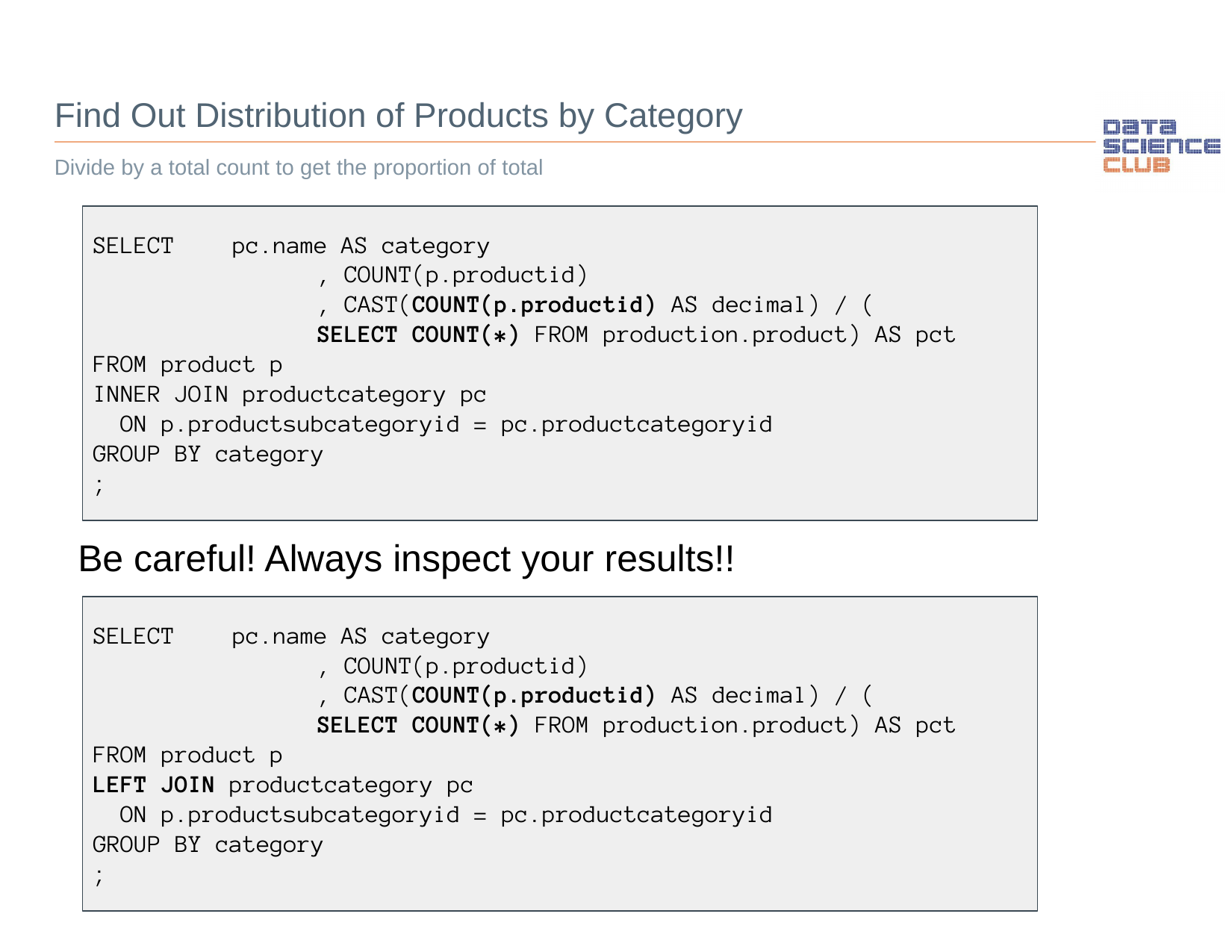

Find Out Distribution of Products by Category
Divide by a total count to get the proportion of total

SELECT 	  pc.name AS category
		, COUNT(p.productid)
		, CAST(COUNT(p.productid) AS decimal) / (
SELECT COUNT(*) FROM production.product) AS pct
FROM product p
INNER JOIN productcategory pc
  ON p.productsubcategoryid = pc.productcategoryid
GROUP BY category
;
Be careful! Always inspect your results!!

SELECT 	  pc.name AS category
		, COUNT(p.productid)
		, CAST(COUNT(p.productid) AS decimal) / (
SELECT COUNT(*) FROM production.product) AS pct
FROM product p
LEFT JOIN productcategory pc
  ON p.productsubcategoryid = pc.productcategoryid
GROUP BY category
;